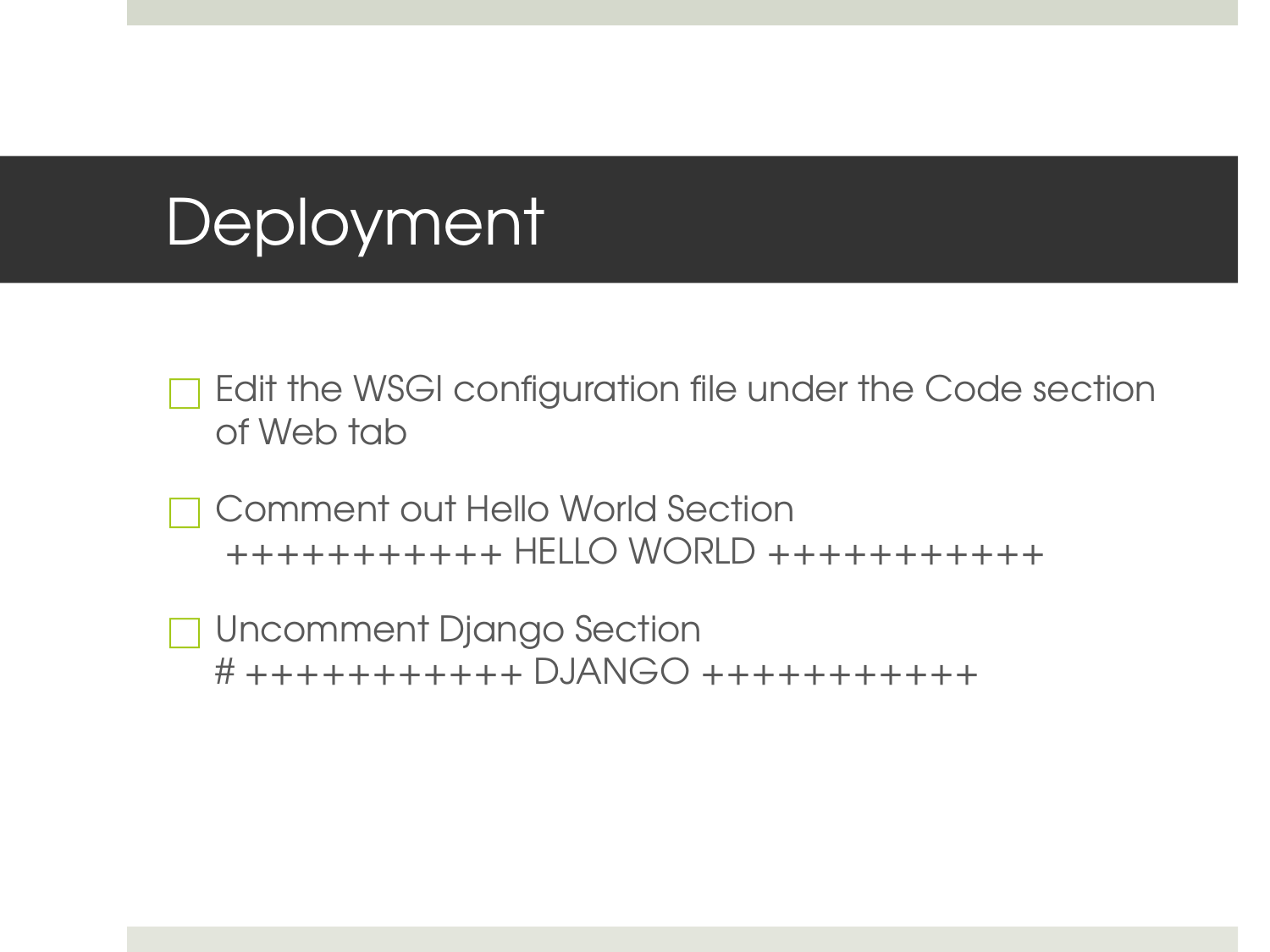

# Deployment
Edit the WSGI configuration file under the Code section of Web tab
Comment out Hello World Section
 +++++++++++ HELLO WORLD +++++++++++
Uncomment Django Section
# +++++++++++ DJANGO +++++++++++